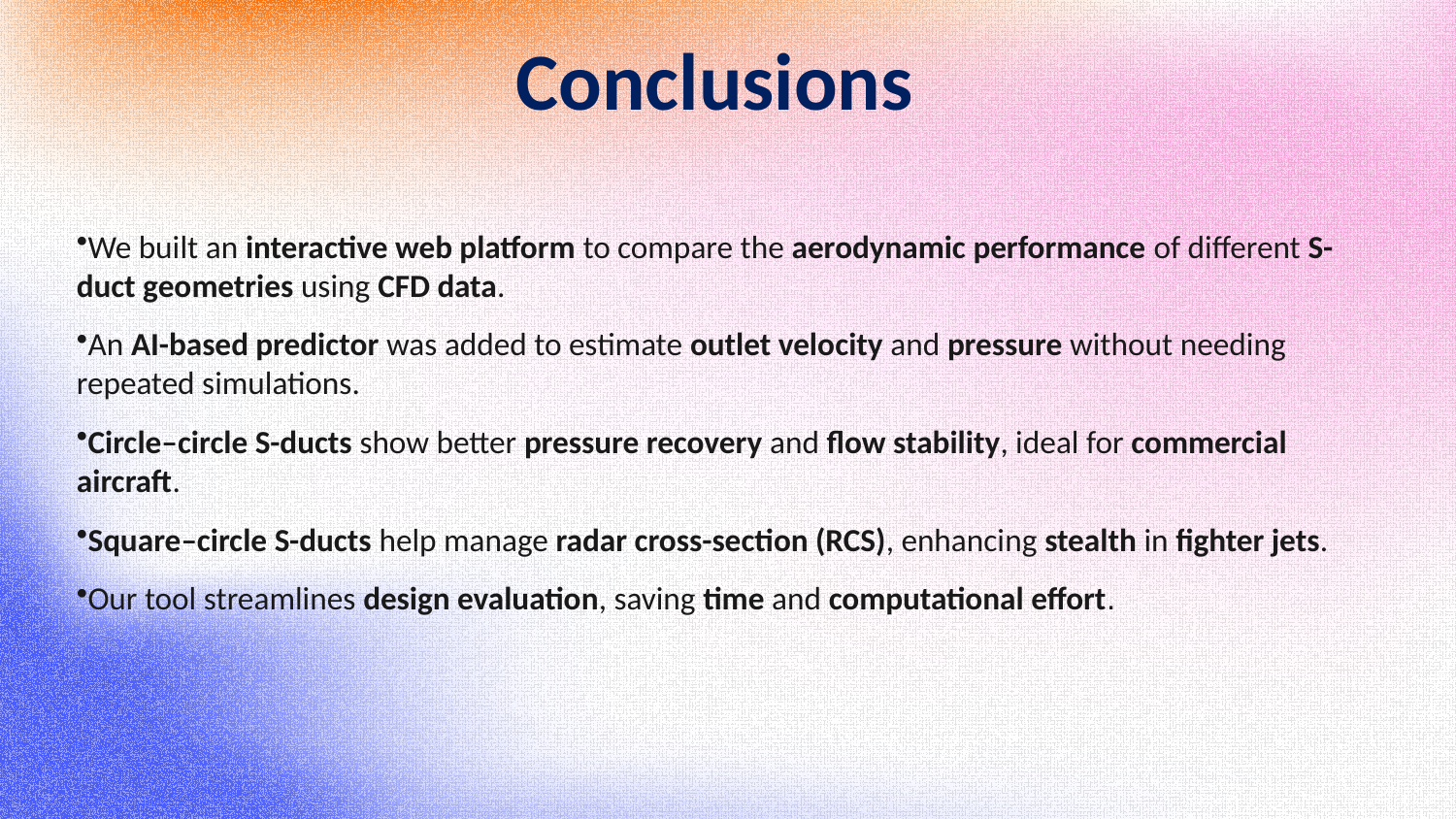

# Conclusions
We built an interactive web platform to compare the aerodynamic performance of different S-duct geometries using CFD data.
An AI-based predictor was added to estimate outlet velocity and pressure without needing repeated simulations.
Circle–circle S-ducts show better pressure recovery and flow stability, ideal for commercial aircraft.
Square–circle S-ducts help manage radar cross-section (RCS), enhancing stealth in fighter jets.
Our tool streamlines design evaluation, saving time and computational effort.